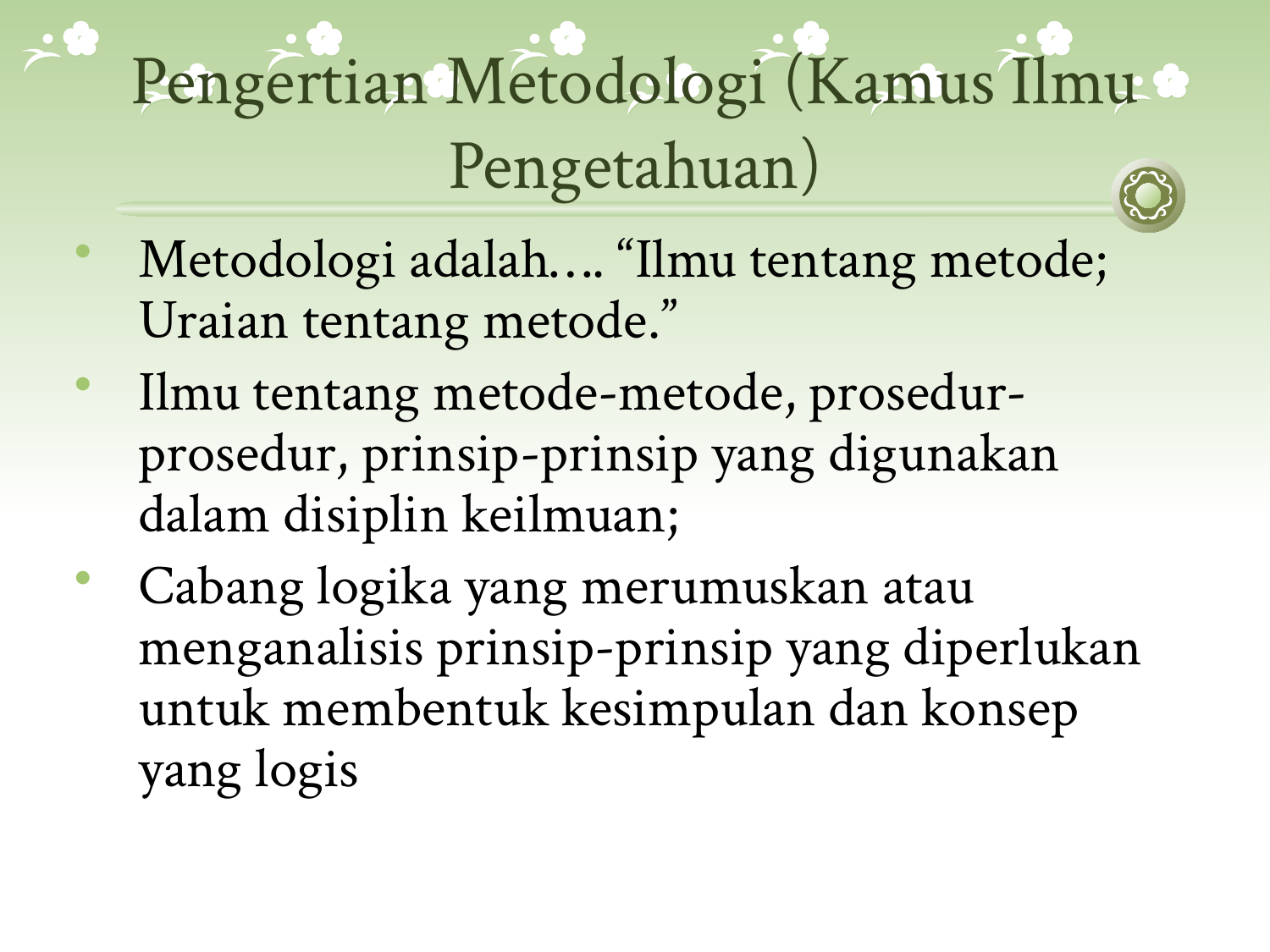

# Pengertian Metodologi (Kamus Ilmu Pengetahuan)
Metodologi adalah…. “Ilmu tentang metode; Uraian tentang metode.”
Ilmu tentang metode-metode, prosedur-prosedur, prinsip-prinsip yang digunakan dalam disiplin keilmuan;
Cabang logika yang merumuskan atau menganalisis prinsip-prinsip yang diperlukan untuk membentuk kesimpulan dan konsep yang logis